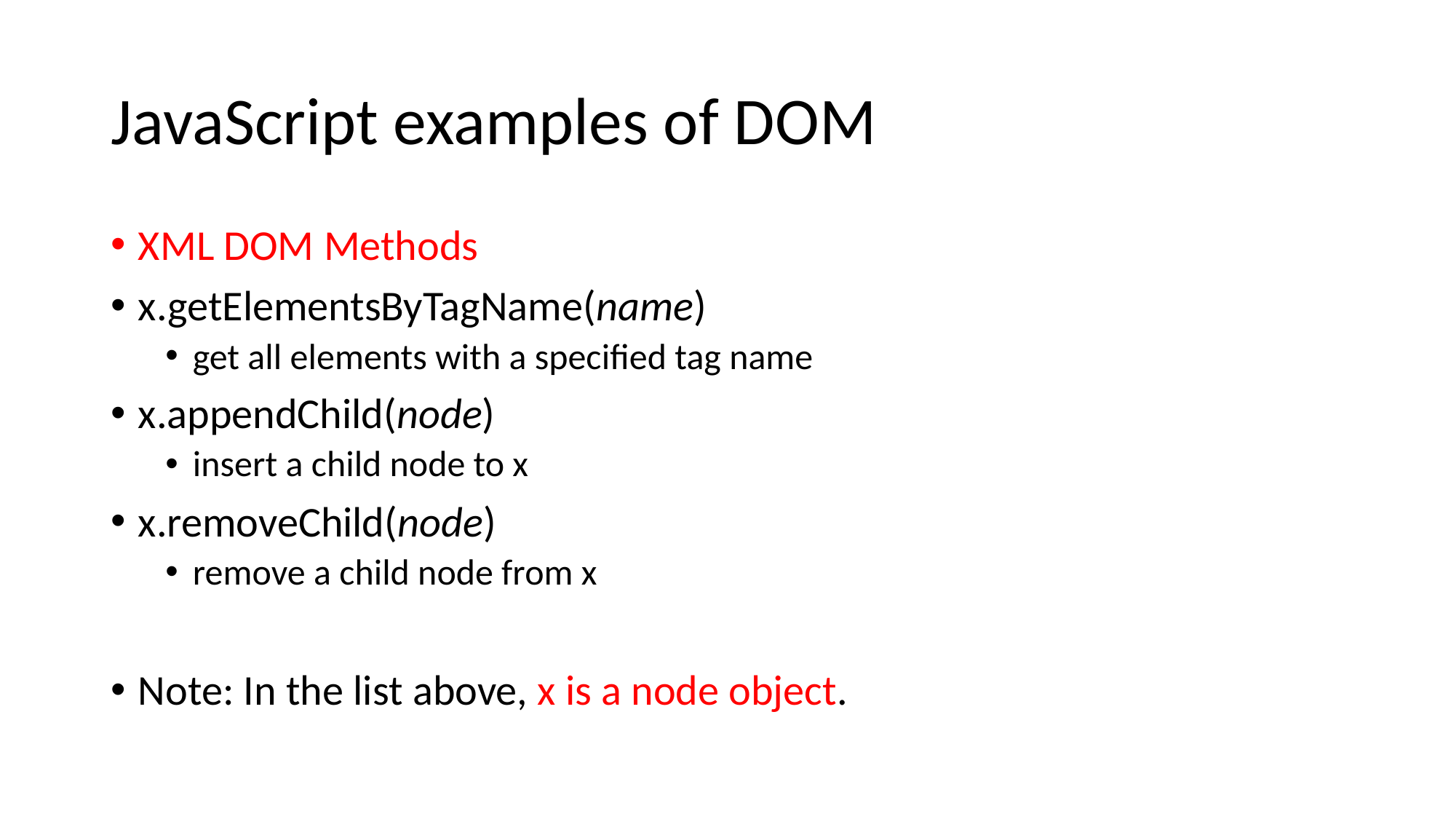

# JavaScript examples of DOM
XML DOM Methods
x.getElementsByTagName(name)
get all elements with a specified tag name
x.appendChild(node)
insert a child node to x
x.removeChild(node)
remove a child node from x

Note: In the list above, x is a node object.